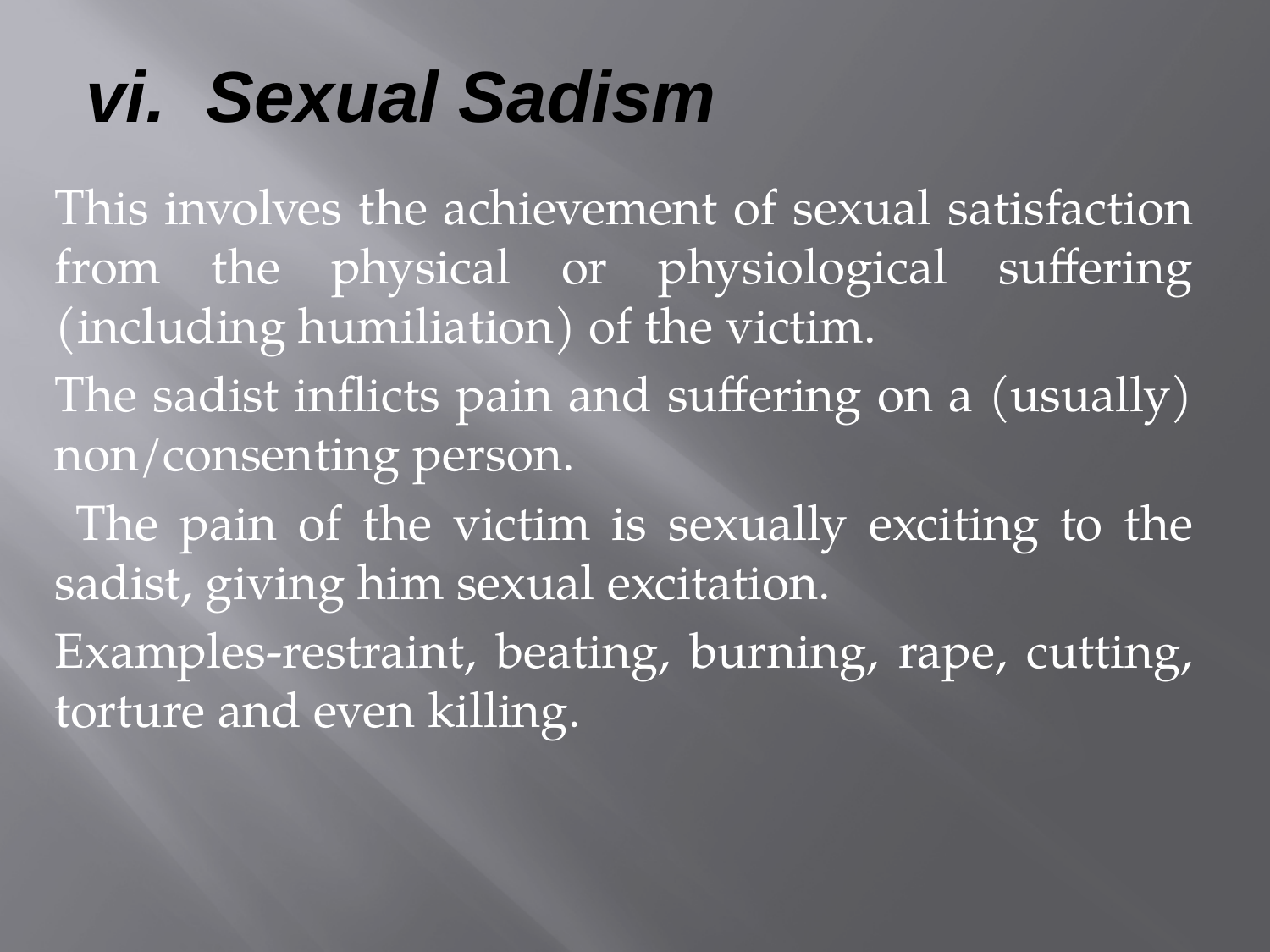

# vi.  Sexual Sadism
This involves the achievement of sexual satisfaction from the physical or physiological suffering (including humiliation) of the victim.
The sadist inflicts pain and suffering on a (usually) non/consenting person.
 The pain of the victim is sexually exciting to the sadist, giving him sexual excitation.
Examples-restraint, beating, burning, rape, cutting, torture and even killing.